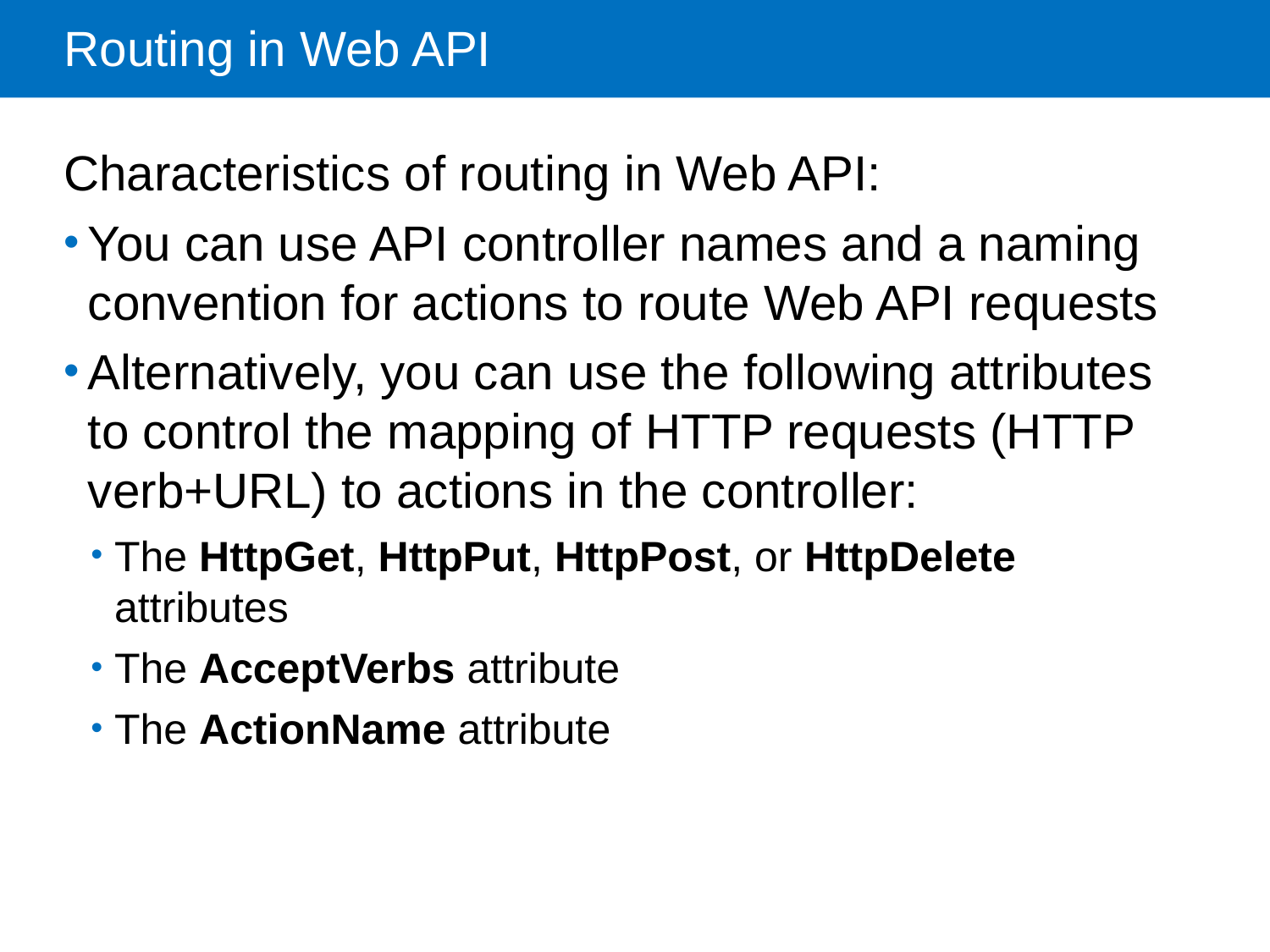

# Routing in Web API
Characteristics of routing in Web API:
You can use API controller names and a naming convention for actions to route Web API requests
Alternatively, you can use the following attributes to control the mapping of HTTP requests (HTTP verb+URL) to actions in the controller:
The HttpGet, HttpPut, HttpPost, or HttpDelete attributes
The AcceptVerbs attribute
The ActionName attribute